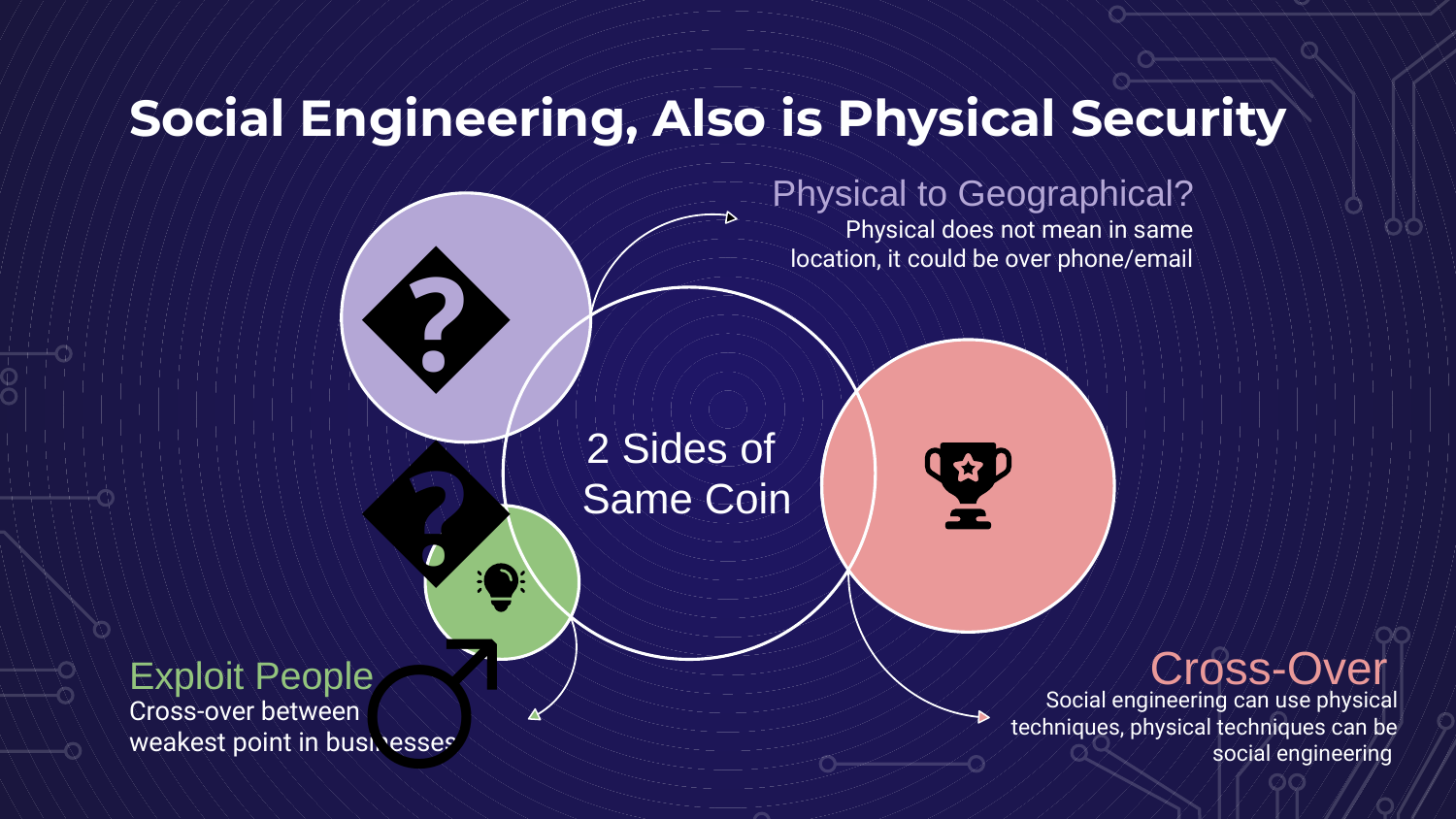

# Social Engineering, Also is Physical Security
Physical to Geographical?
Physical does not mean in same location, it could be over phone/email

🏃‍♂️

2 Sides of
Same Coin

Cross-Over
Social engineering can use physical techniques, physical techniques can be social engineering
Exploit People
Cross-over between weakest point in businesses